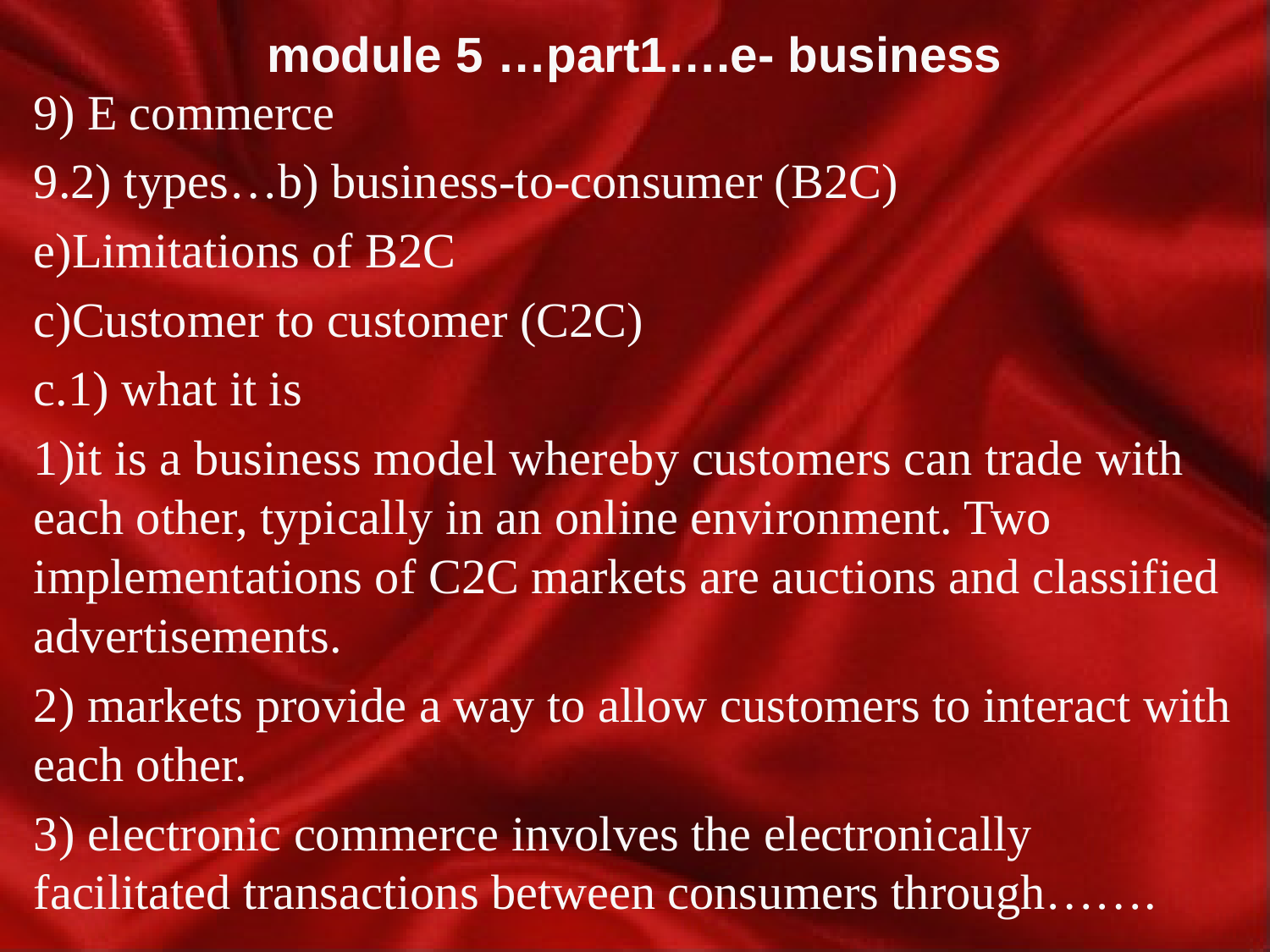

# module 5 …part1….e- business
9) E commerce
9.2) types…b) business-to-consumer (B2C)
e)Limitations of B2C
c)Customer to customer (C2C)
c.1) what it is
1)it is a business model whereby customers can trade with each other, typically in an online environment. Two implementations of C2C markets are auctions and classified advertisements.
2) markets provide a way to allow customers to interact with each other.
3) electronic commerce involves the electronically facilitated transactions between consumers through…….